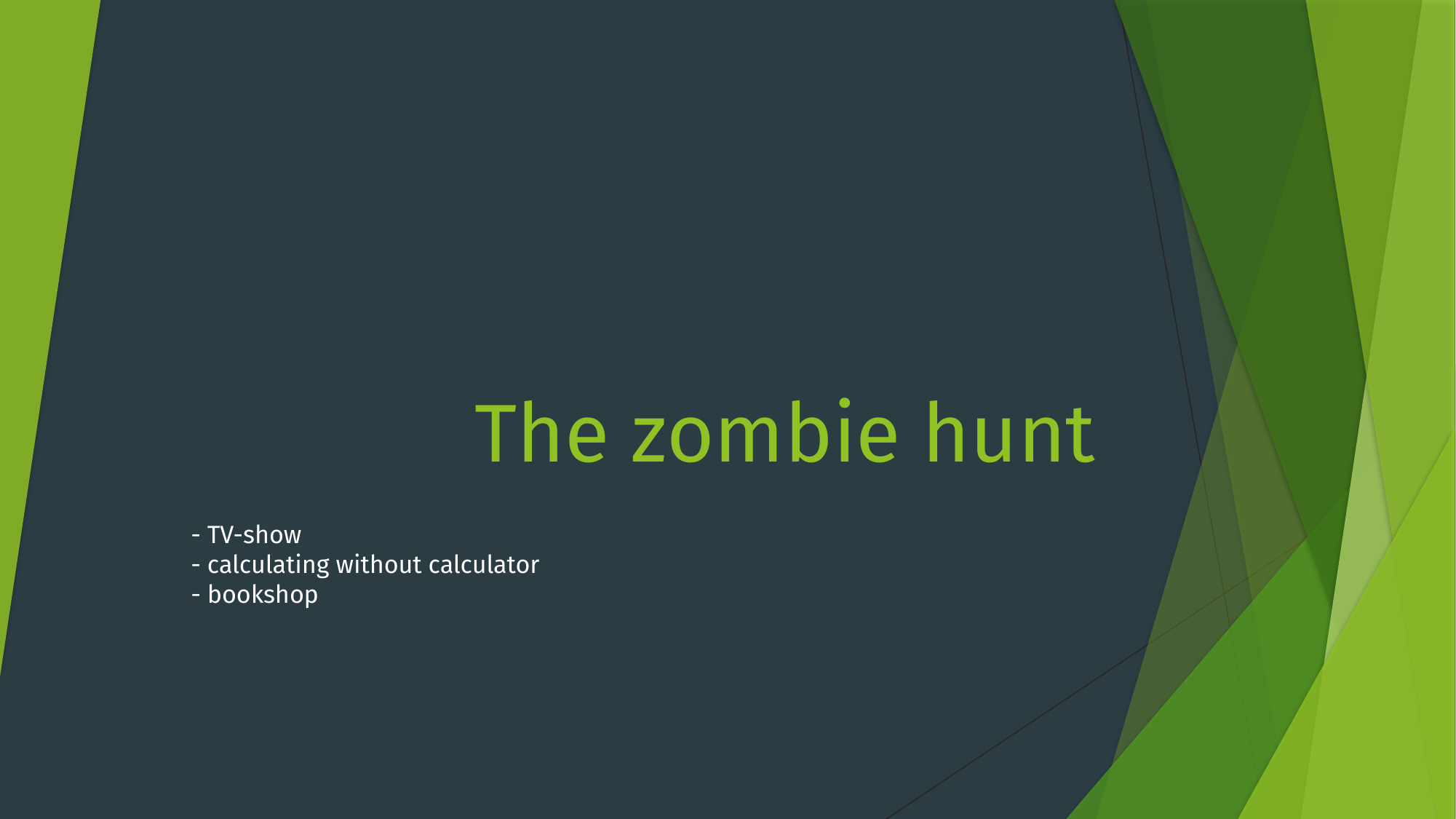

# The zombie hunt
- TV-show
- calculating without calculator
- bookshop